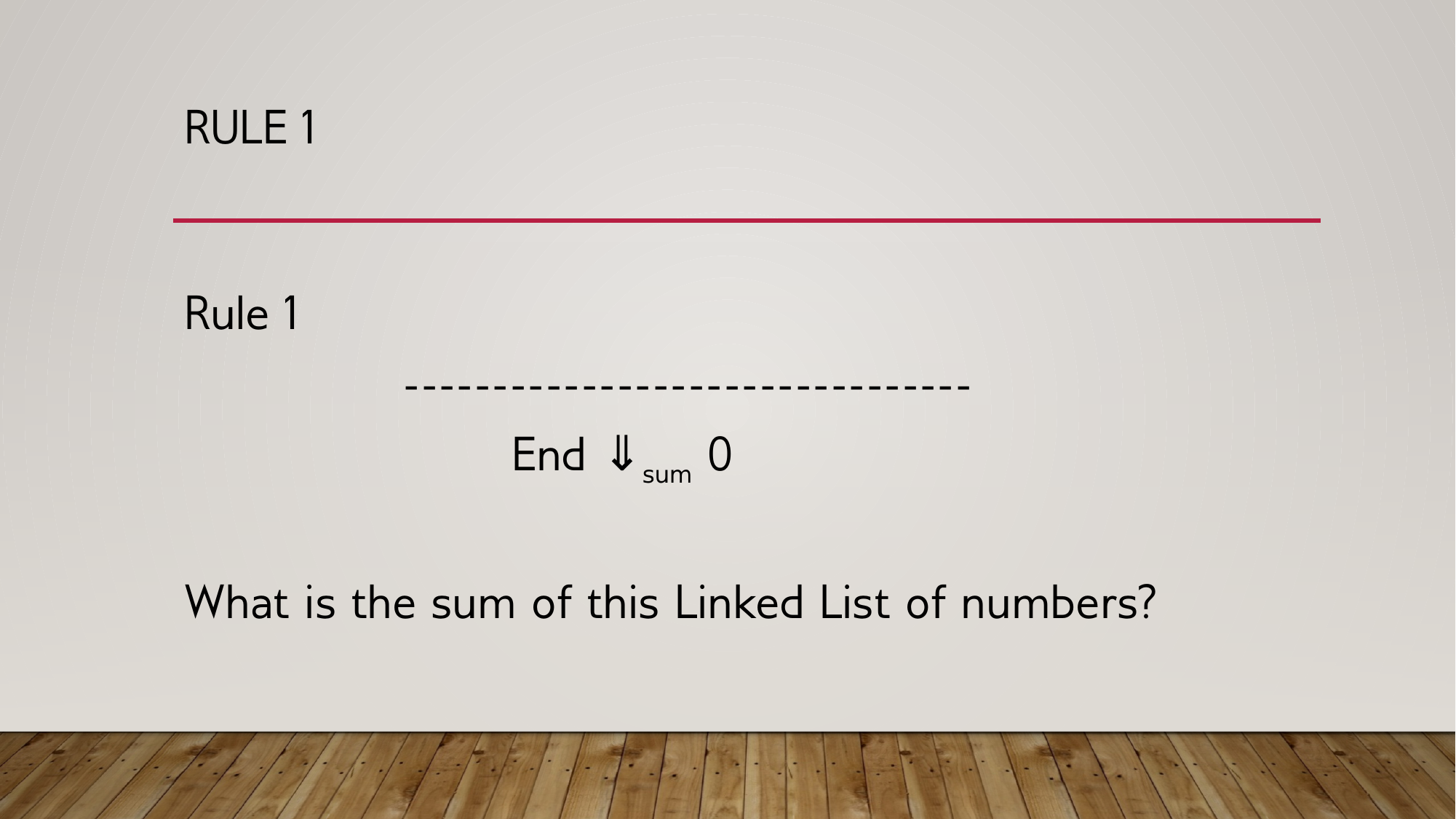

# Rule 1
Rule 1
		--------------------------------
			End ⇓sum 0

What is the sum of this Linked List of numbers?